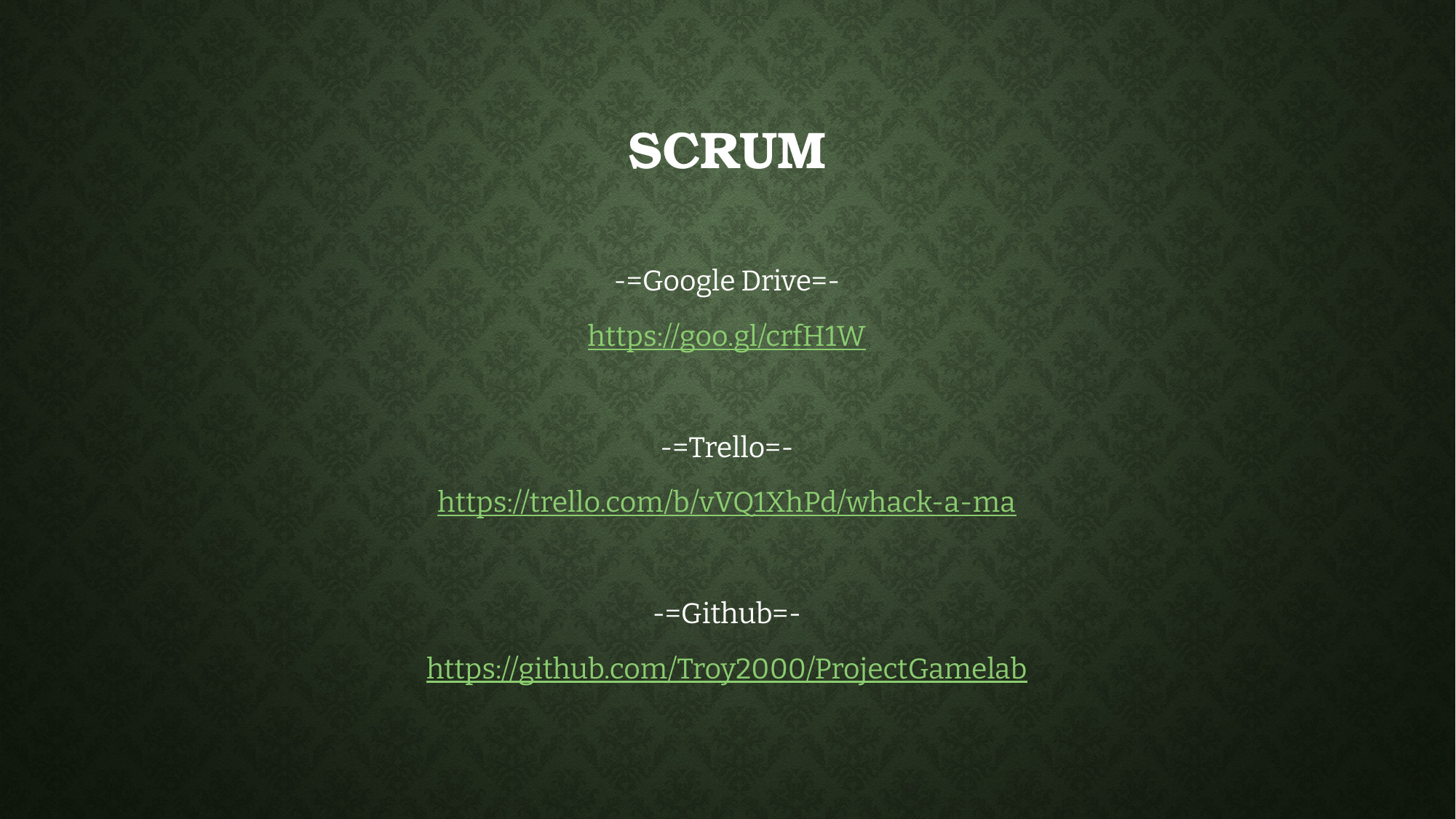

# Scrum
-=Google Drive=-
https://goo.gl/crfH1W

-=Trello=-
https://trello.com/b/vVQ1XhPd/whack-a-ma

-=Github=-
https://github.com/Troy2000/ProjectGamelab